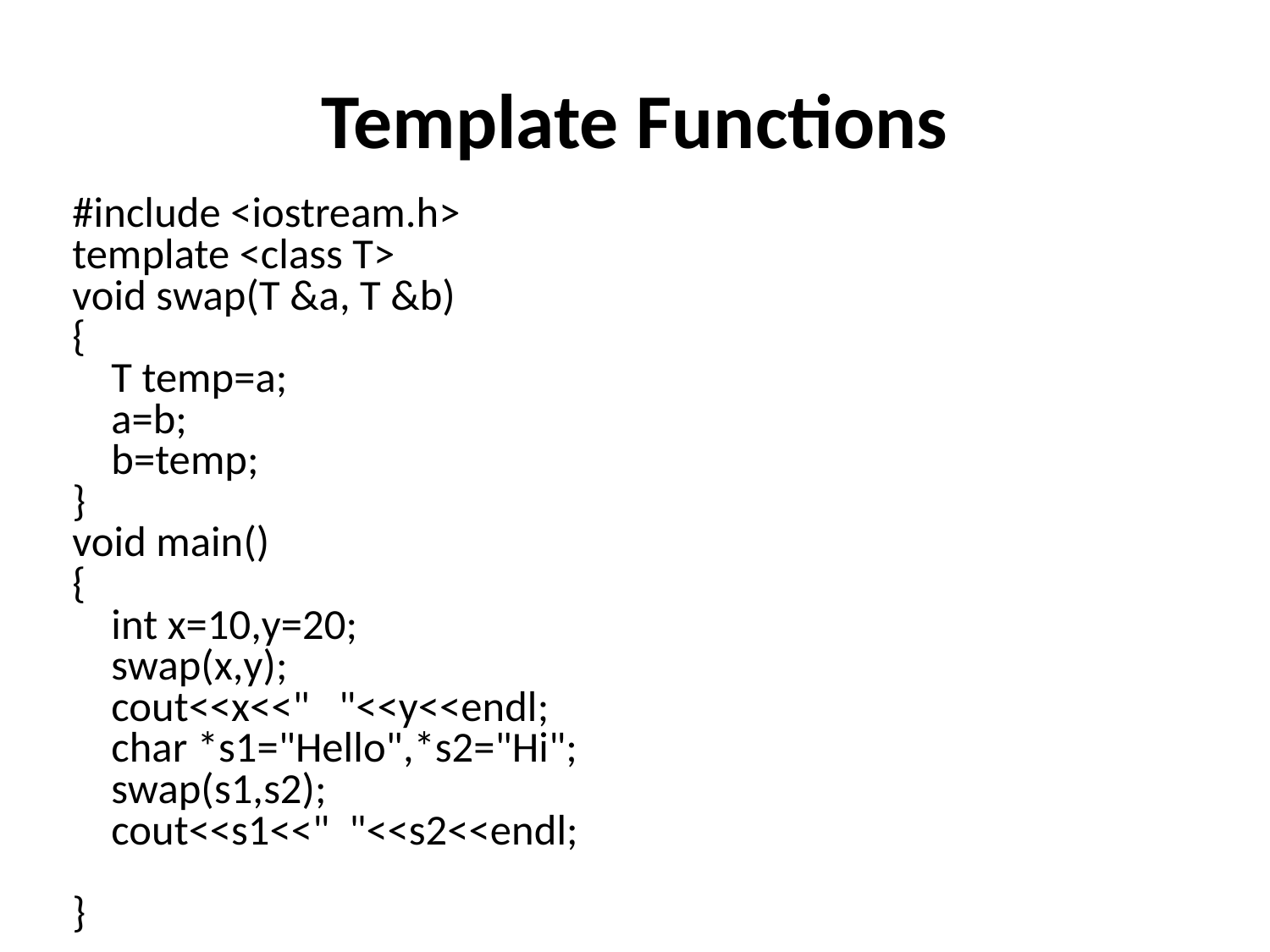

# Template Functions
#include <iostream.h>
template <class T>
void swap(T &a, T &b)
{
	T temp=a;
 	a=b;
	b=temp;
}
void main()
{
	int x=10,y=20;
	swap(x,y);
	cout<<x<<"   "<<y<<endl;
	char *s1="Hello",*s2="Hi";
	swap(s1,s2);
	cout<<s1<<"  "<<s2<<endl;

}